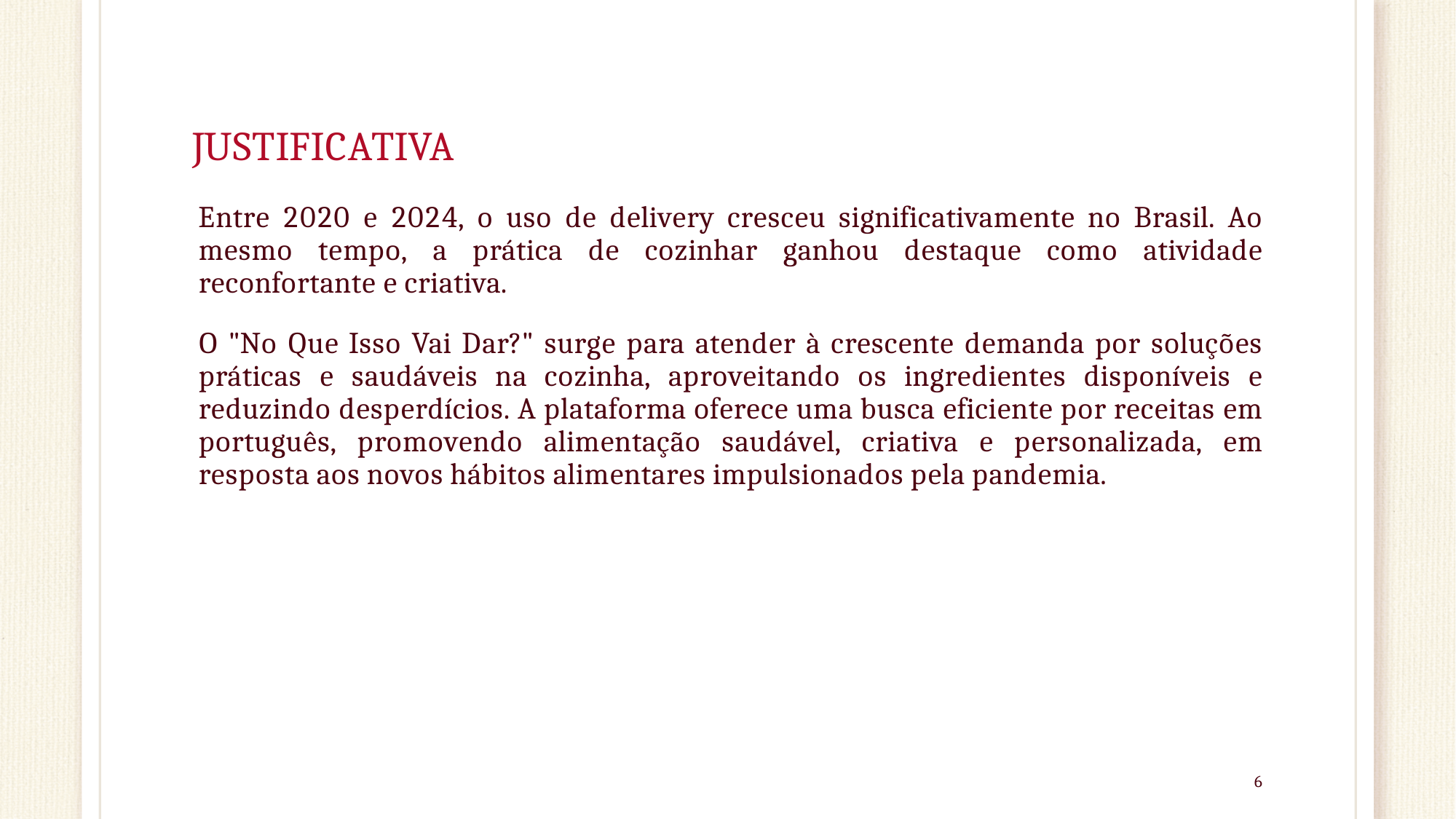

# JUSTIFICATIVA
Entre 2020 e 2024, o uso de delivery cresceu significativamente no Brasil. Ao mesmo tempo, a prática de cozinhar ganhou destaque como atividade reconfortante e criativa.
O "No Que Isso Vai Dar?" surge para atender à crescente demanda por soluções práticas e saudáveis na cozinha, aproveitando os ingredientes disponíveis e reduzindo desperdícios. A plataforma oferece uma busca eficiente por receitas em português, promovendo alimentação saudável, criativa e personalizada, em resposta aos novos hábitos alimentares impulsionados pela pandemia.

6